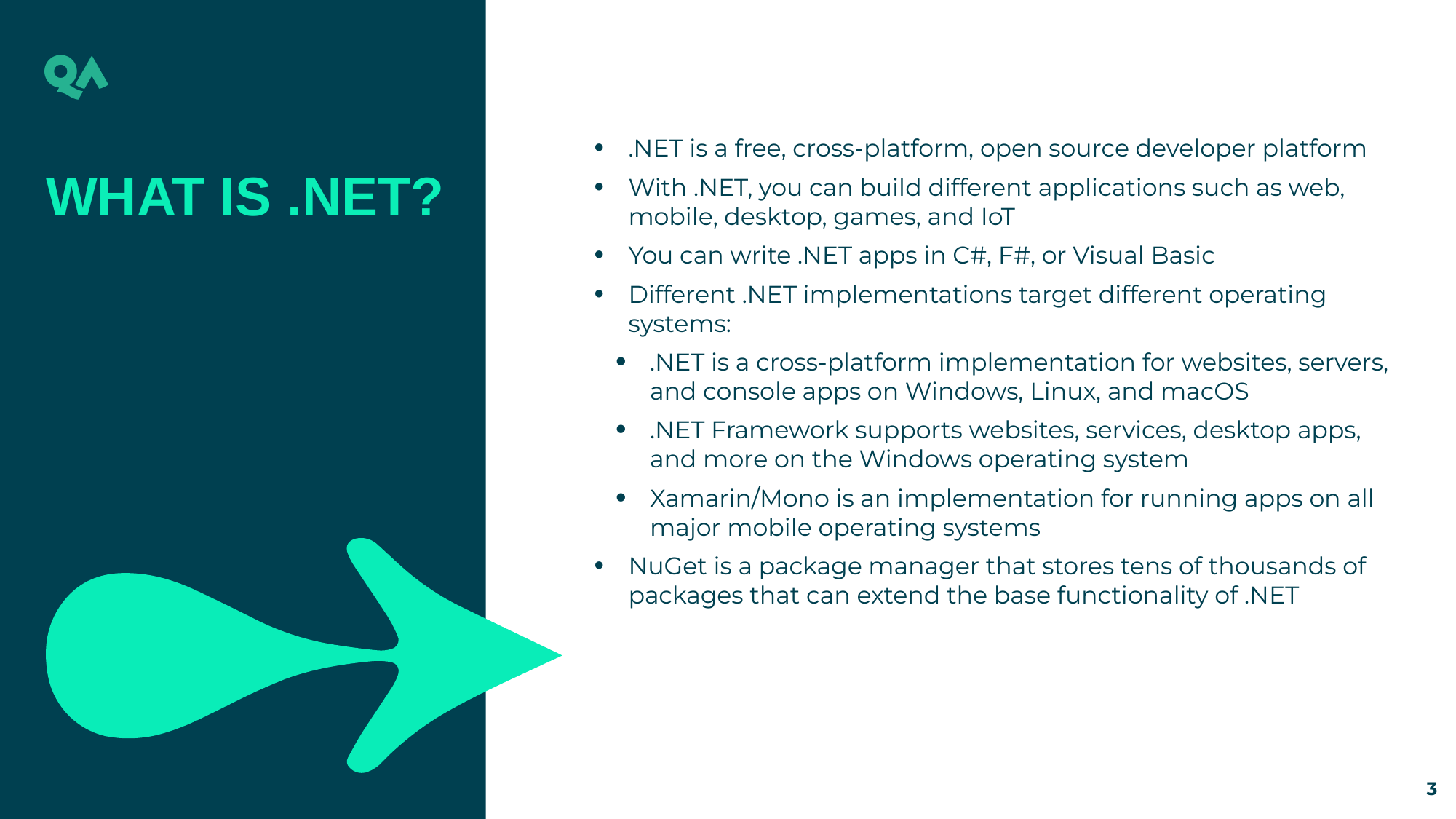

.NET is a free, cross-platform, open source developer platform
With .NET, you can build different applications such as web, mobile, desktop, games, and IoT
You can write .NET apps in C#, F#, or Visual Basic
Different .NET implementations target different operating systems:
.NET is a cross-platform implementation for websites, servers, and console apps on Windows, Linux, and macOS
.NET Framework supports websites, services, desktop apps, and more on the Windows operating system
Xamarin/Mono is an implementation for running apps on all major mobile operating systems
NuGet is a package manager that stores tens of thousands of packages that can extend the base functionality of .NET

What is .NET?
3